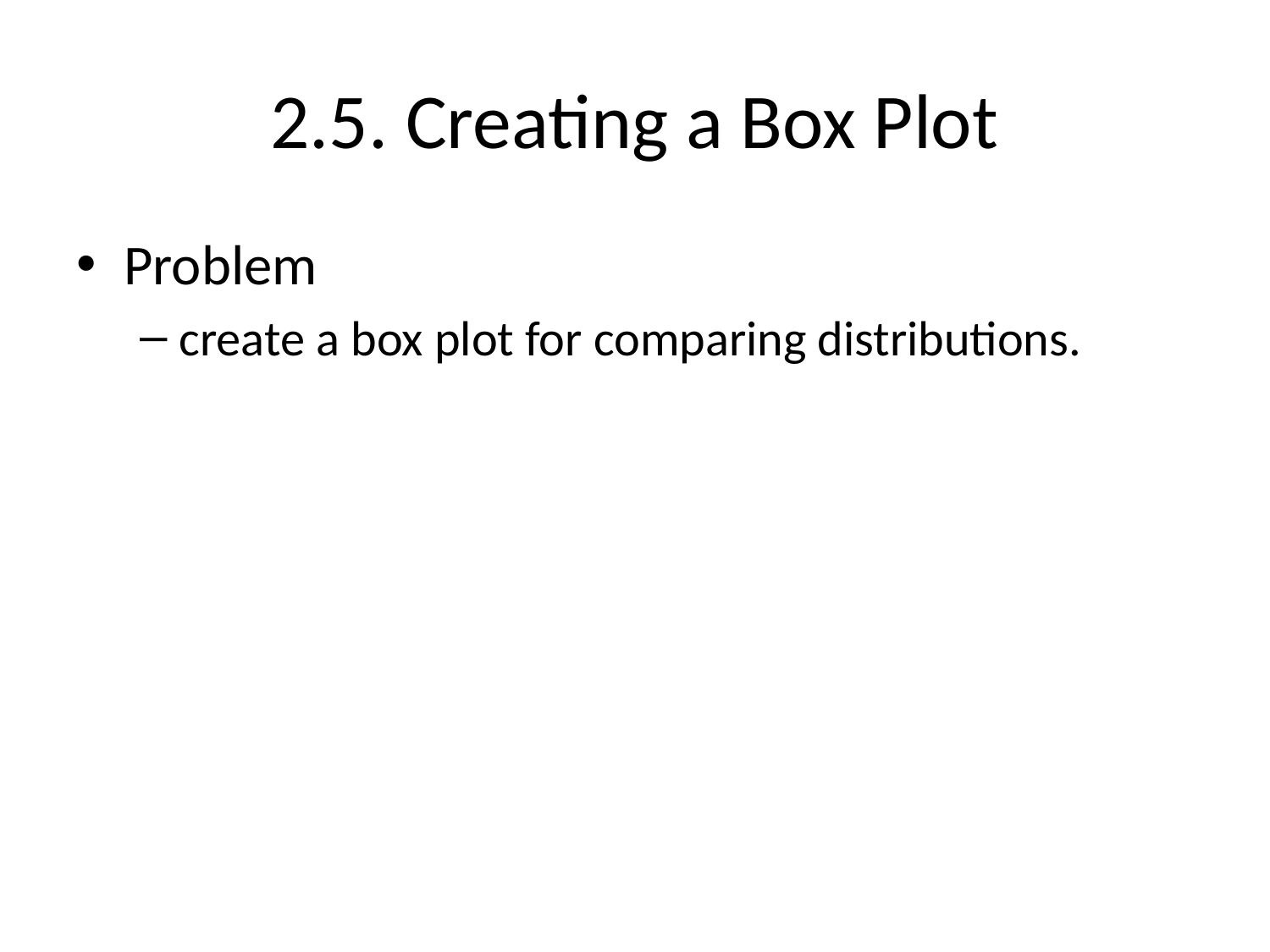

# 2.5. Creating a Box Plot
Problem
create a box plot for comparing distributions.